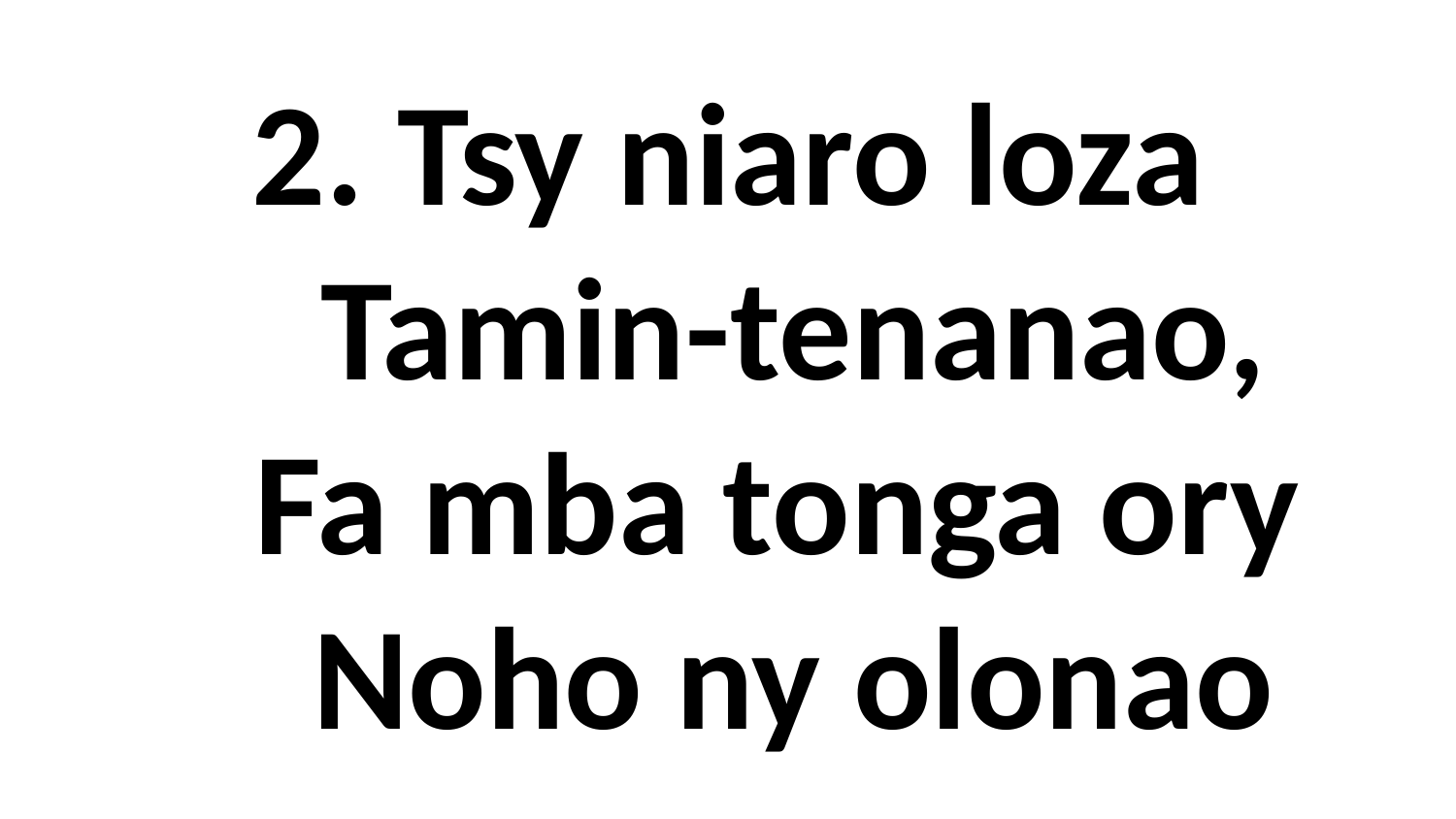

# 2. Tsy niaro loza Tamin-tenanao, Fa mba tonga ory Noho ny olonao